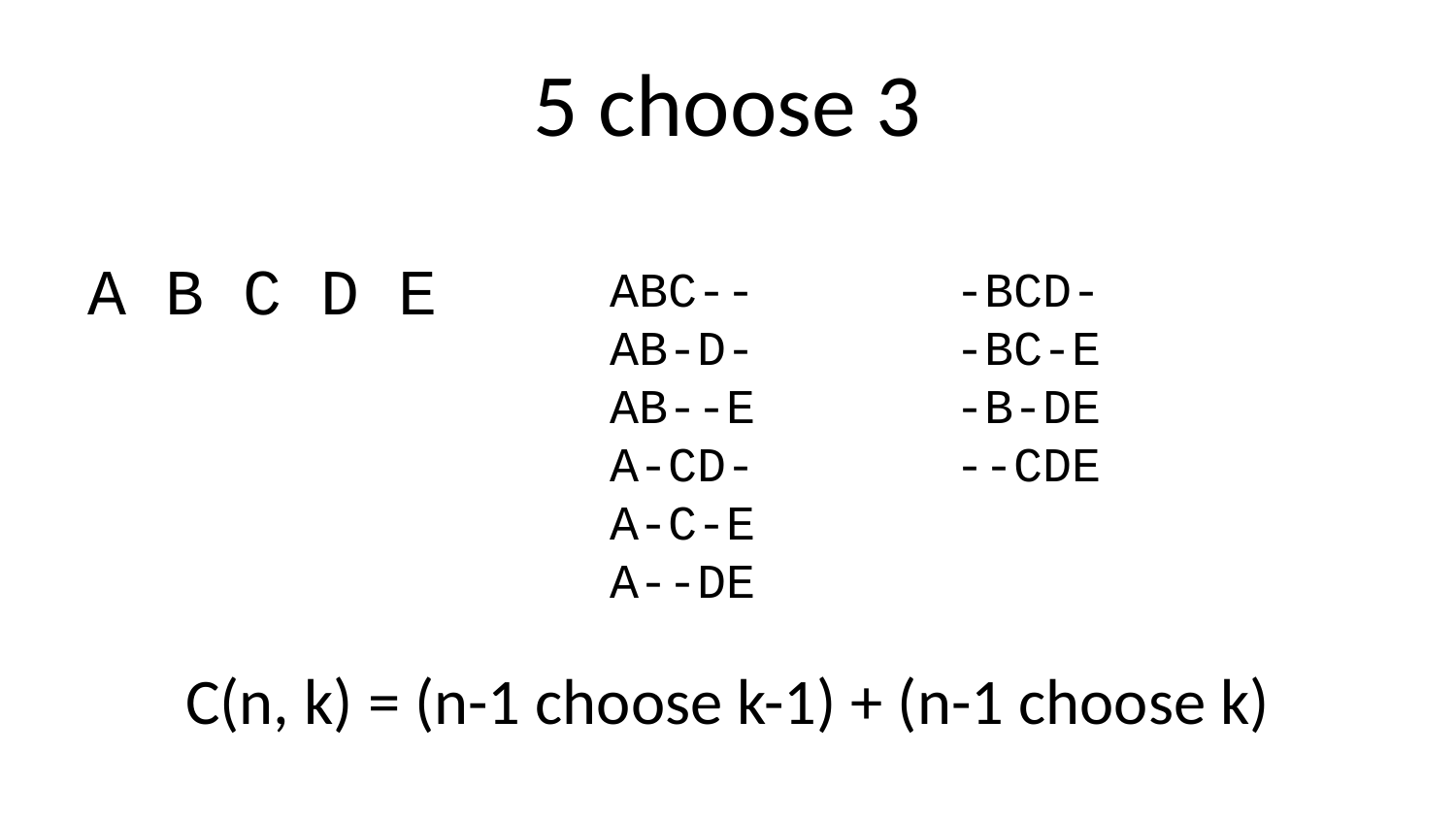

# 5 choose 3
A B C D E
ABC--
AB-D-
AB--E
A-CD-
A-C-E
A--DE
-BCD-
-BC-E
-B-DE
--CDE
C(n, k) = (n-1 choose k-1) + (n-1 choose k)